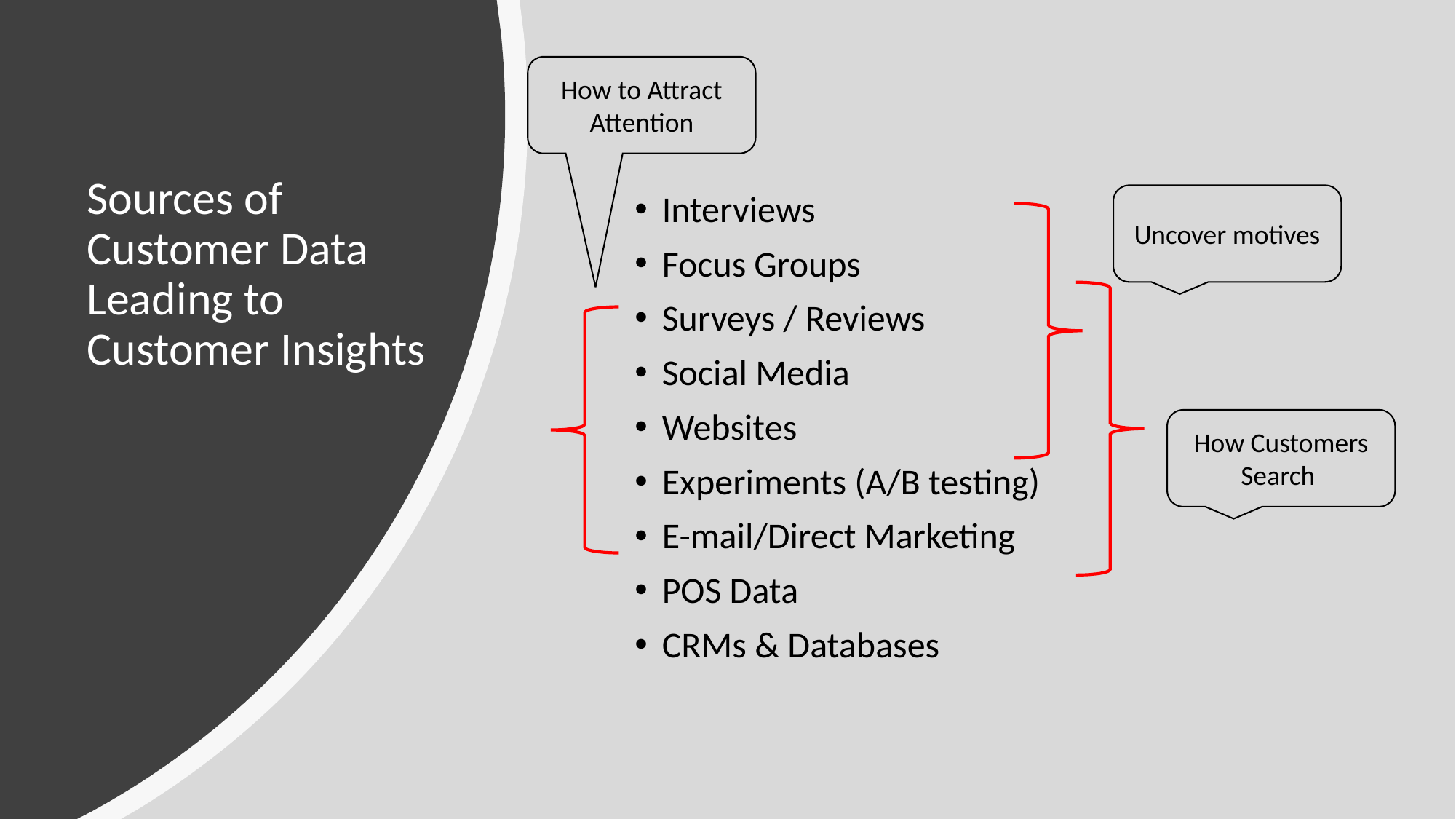

How to Attract Attention
# Sources of Customer Data Leading to Customer Insights
Interviews
Focus Groups
Surveys / Reviews
Social Media
Websites
Experiments (A/B testing)
E-mail/Direct Marketing
POS Data
CRMs & Databases
Uncover motives

How Customers Search